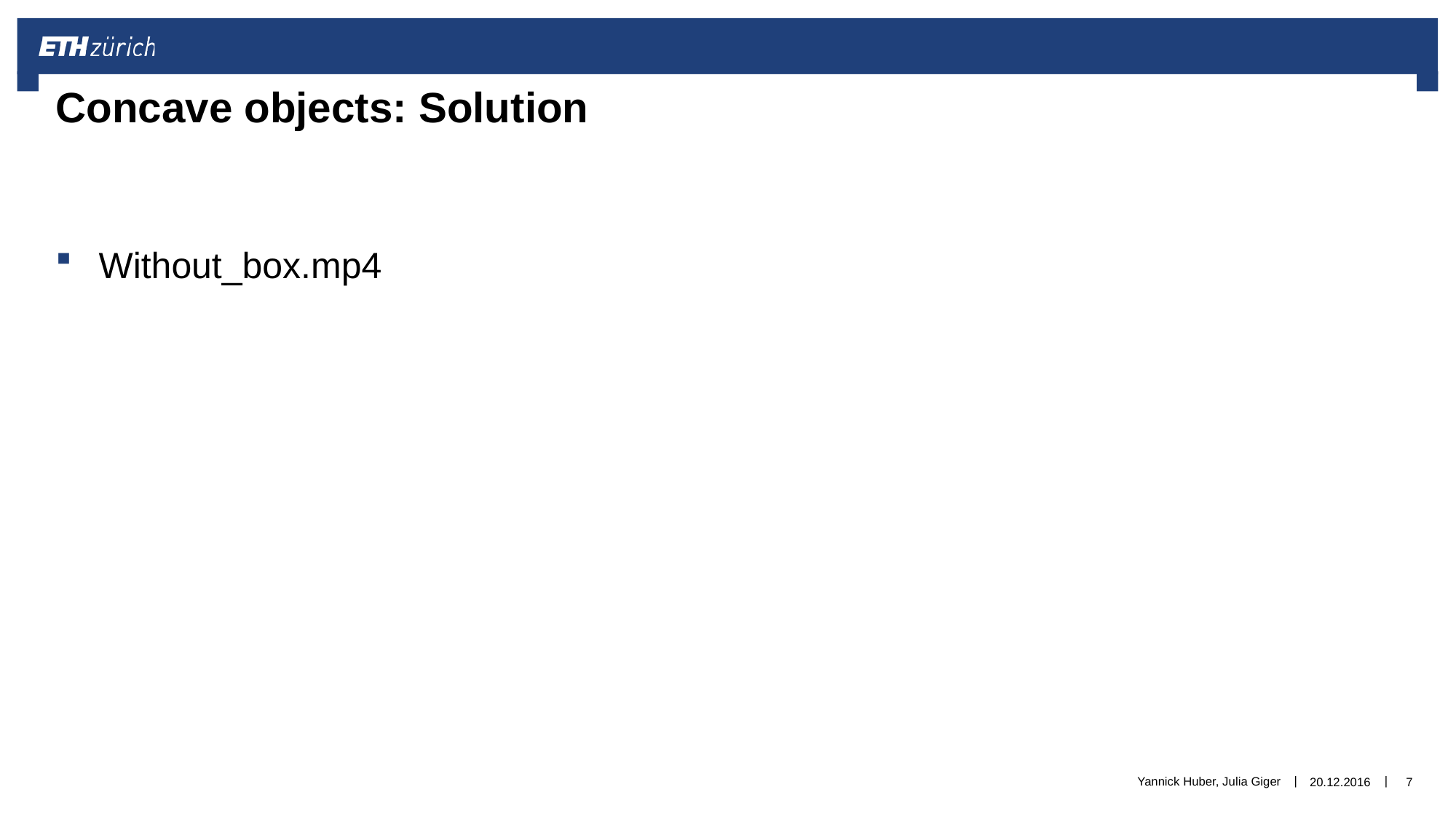

# Concave objects: Solution
Without_box.mp4
Yannick Huber, Julia Giger
20.12.2016
7